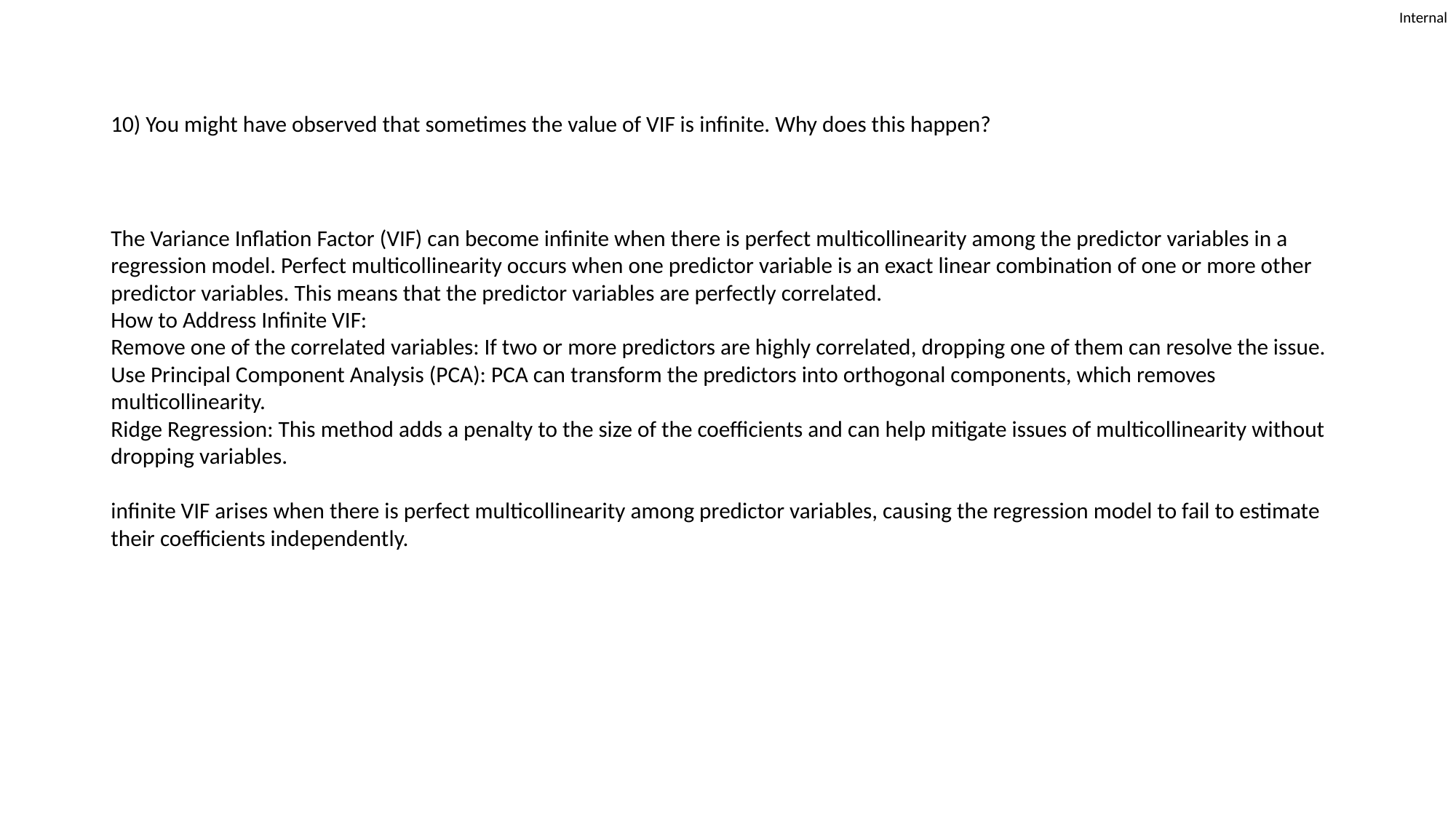

# 10) You might have observed that sometimes the value of VIF is infinite. Why does this happen?
The Variance Inflation Factor (VIF) can become infinite when there is perfect multicollinearity among the predictor variables in a regression model. Perfect multicollinearity occurs when one predictor variable is an exact linear combination of one or more other predictor variables. This means that the predictor variables are perfectly correlated.
How to Address Infinite VIF:
Remove one of the correlated variables: If two or more predictors are highly correlated, dropping one of them can resolve the issue.
Use Principal Component Analysis (PCA): PCA can transform the predictors into orthogonal components, which removes multicollinearity.
Ridge Regression: This method adds a penalty to the size of the coefficients and can help mitigate issues of multicollinearity without dropping variables.

infinite VIF arises when there is perfect multicollinearity among predictor variables, causing the regression model to fail to estimate their coefficients independently.